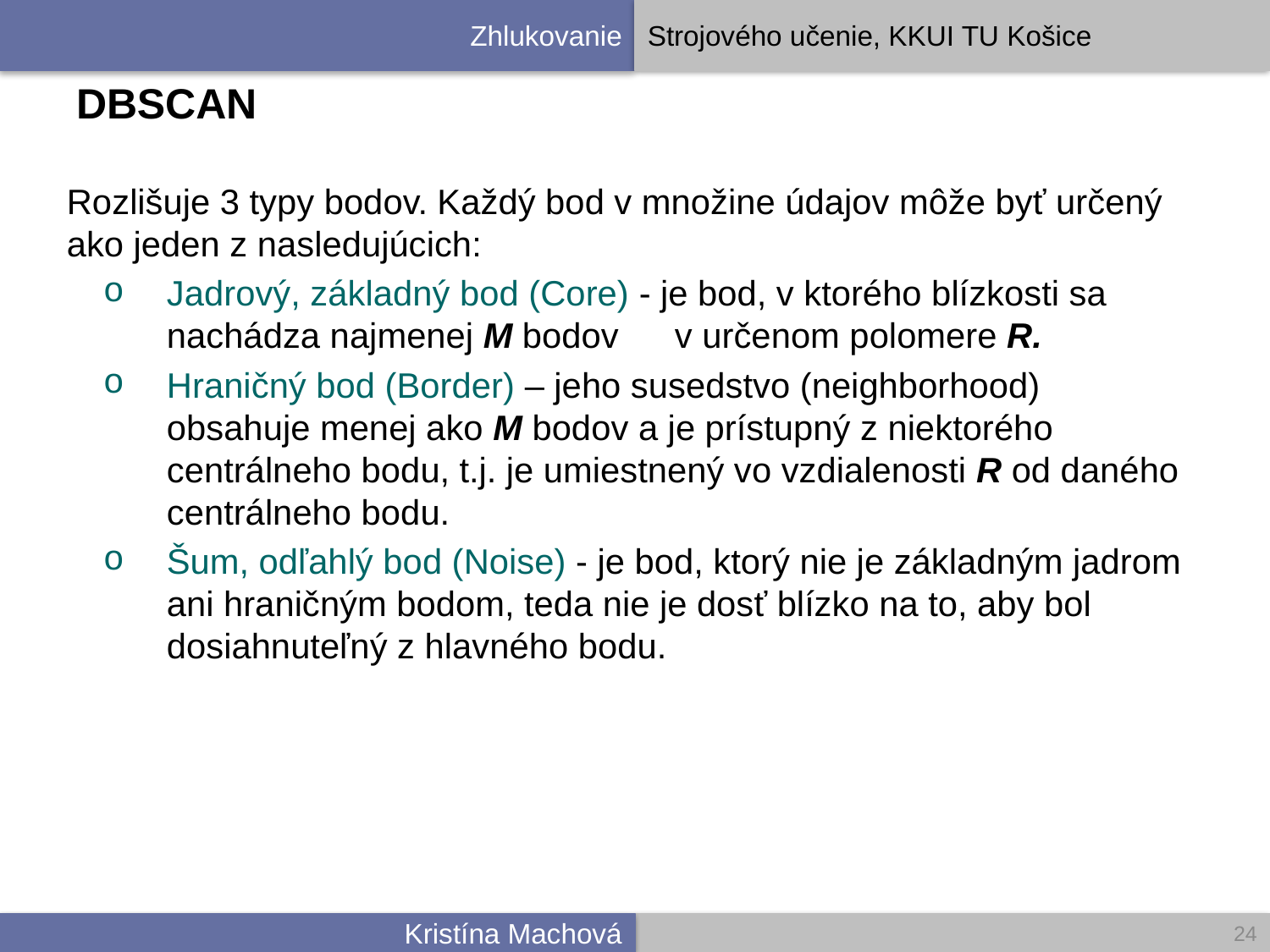

# DBSCAN
Rozlišuje 3 typy bodov. Každý bod v množine údajov môže byť určený ako jeden z nasledujúcich:
Jadrový, základný bod (Core) - je bod, v ktorého blízkosti sa nachádza najmenej M bodov 	v určenom polomere R.
Hraničný bod (Border) – jeho susedstvo (neighborhood) obsahuje menej ako M bodov a je prístupný z niektorého centrálneho bodu, t.j. je umiestnený vo vzdialenosti R od daného centrálneho bodu.
Šum, odľahlý bod (Noise) - je bod, ktorý nie je základným jadrom ani hraničným bodom, teda nie je dosť blízko na to, aby bol dosiahnuteľný z hlavného bodu.
24